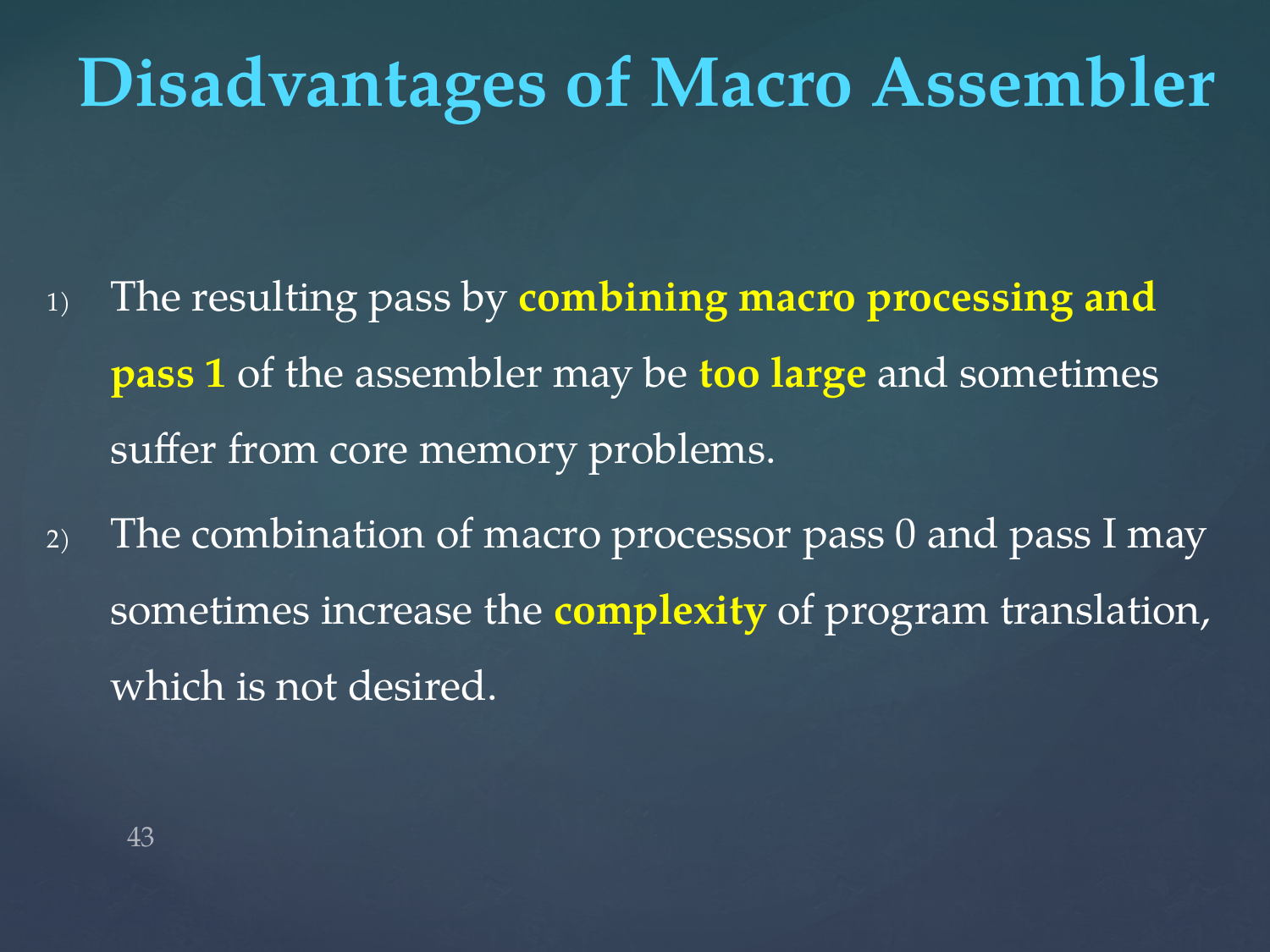

# Disadvantages of Macro Assembler
The resulting pass by combining macro processing and pass 1 of the assembler may be too large and sometimes suffer from core memory problems.
The combination of macro processor pass 0 and pass I may sometimes increase the complexity of program translation, which is not desired.

43